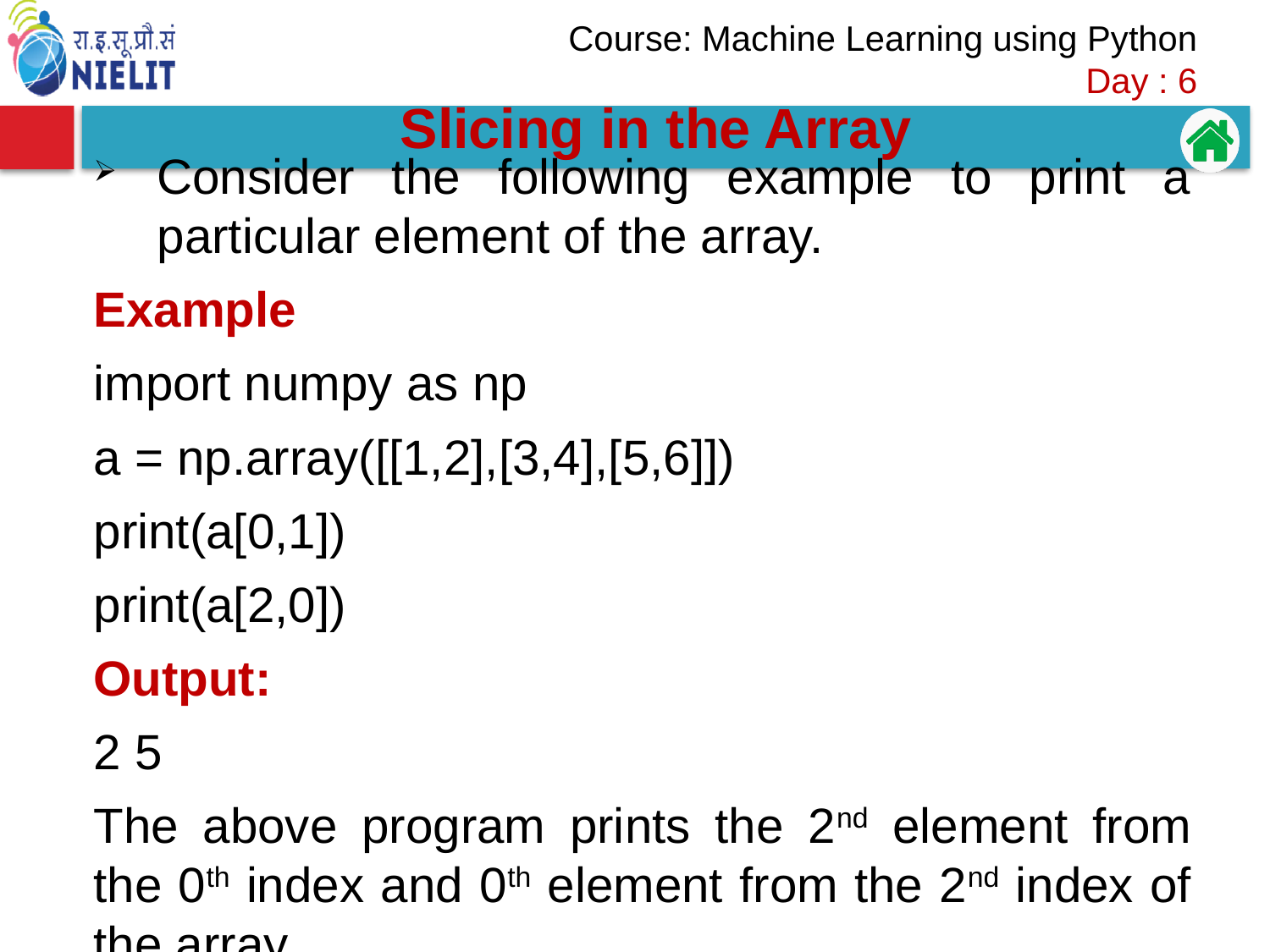

#
Slicing in the Array
Consider the following example to print a particular element of the array.
Example
import numpy as np
a = np.array([[1,2],[3,4],[5,6]])
print(a[0,1])
print(a[2,0])
Output:
2 5
The above program prints the 2nd element from the 0th index and 0th element from the 2nd index of the array.